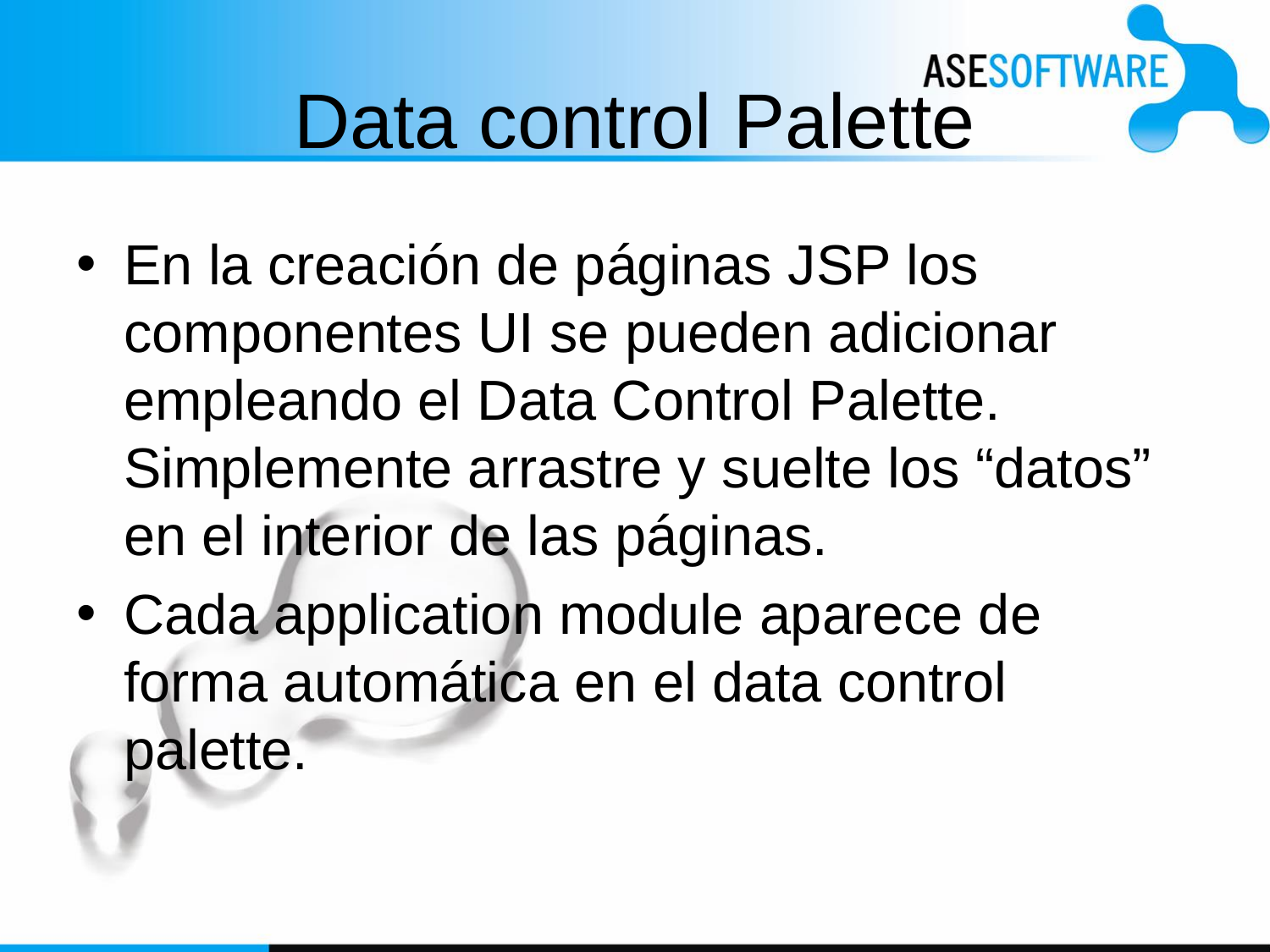

# Data control Palette
En la creación de páginas JSP los componentes UI se pueden adicionar empleando el Data Control Palette. Simplemente arrastre y suelte los “datos” en el interior de las páginas.
Cada application module aparece de forma automática en el data control palette.